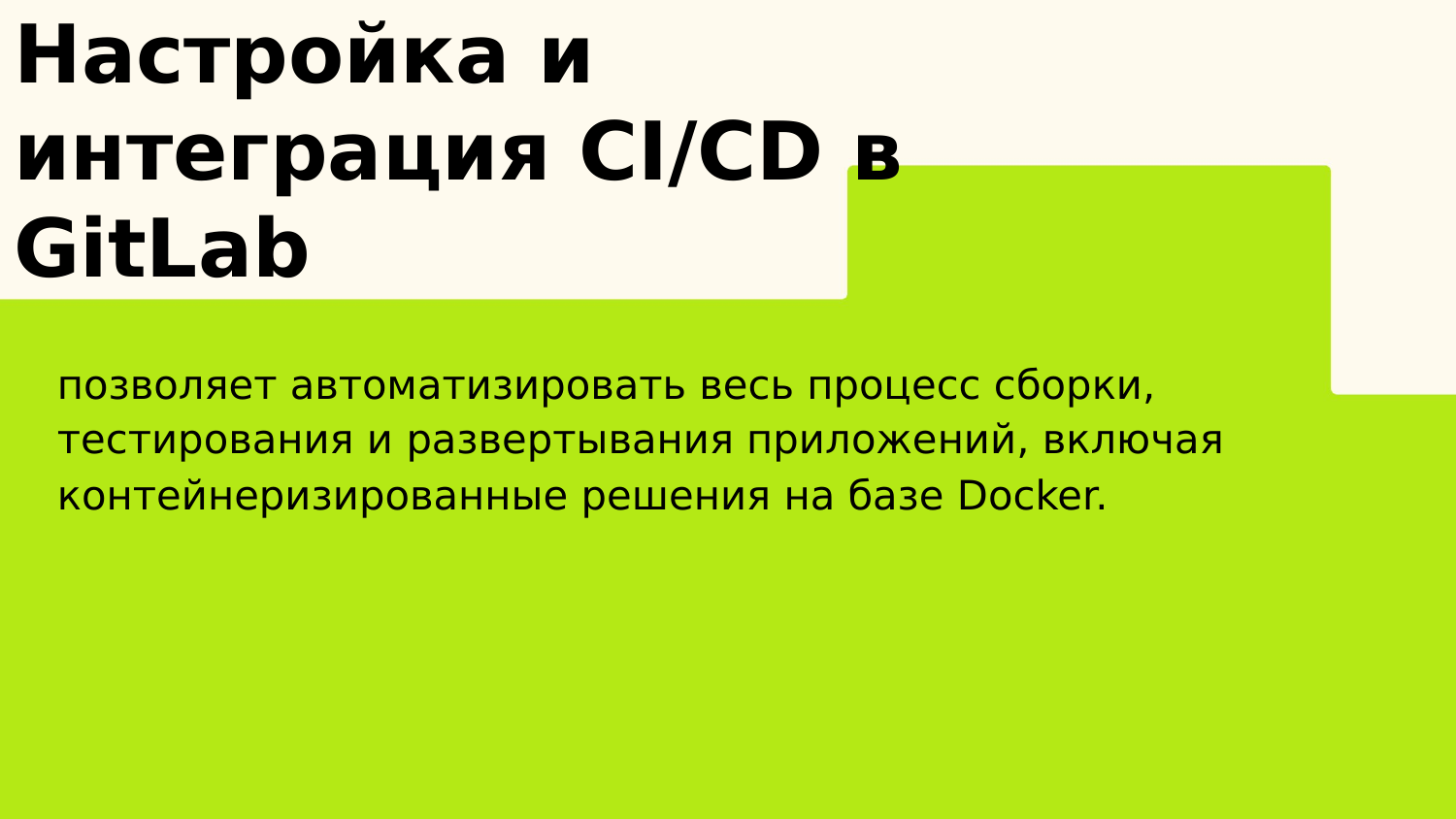

Настройка и интеграция CI/CD в GitLab

позволяет автоматизировать весь процесс сборки, тестирования и развертывания приложений, включая контейнеризированные решения на базе Docker.